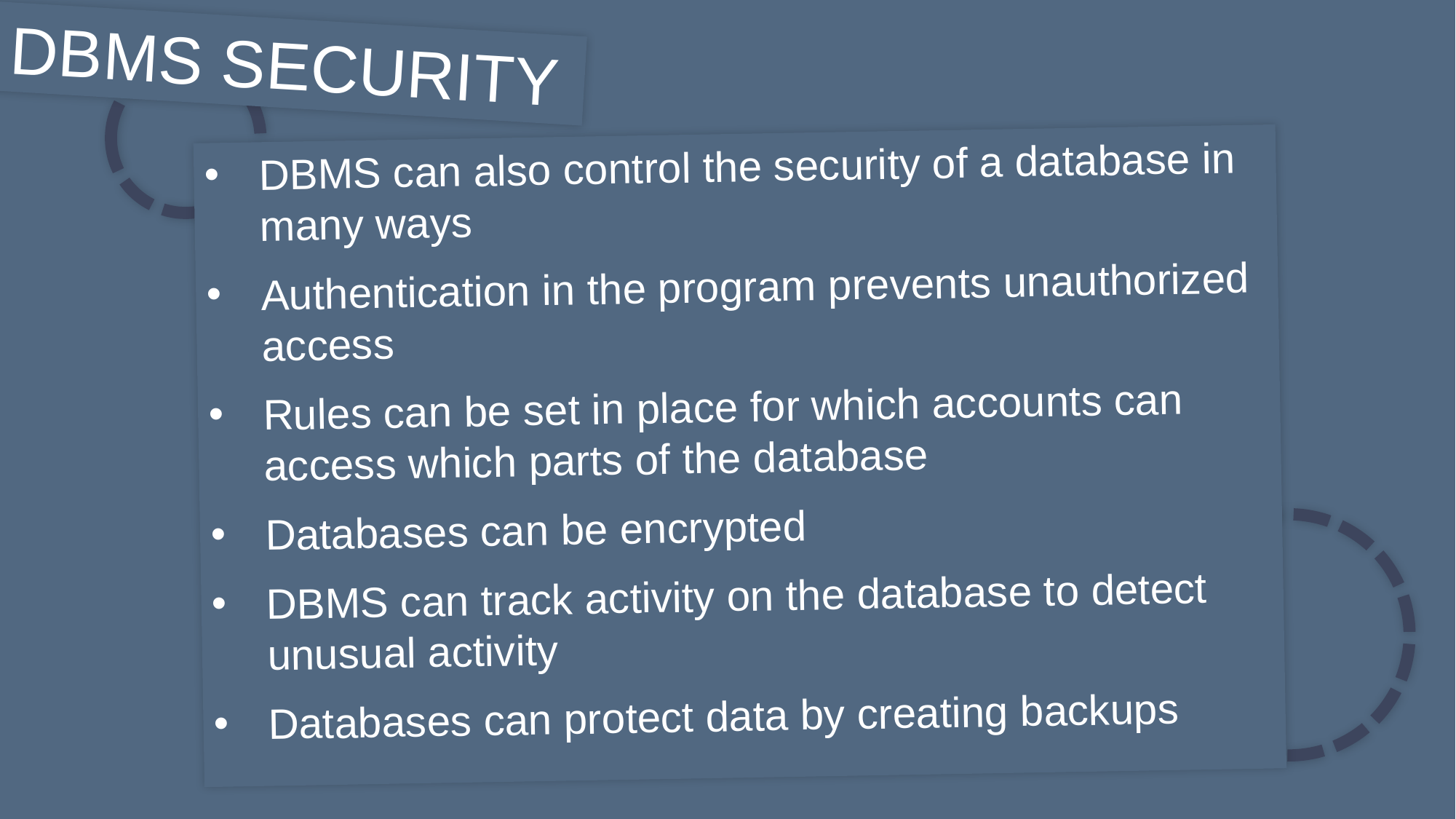

DBMS SECURITY

DBMS can also control the security of a database in many ways
Authentication in the program prevents unauthorized access
Rules can be set in place for which accounts can access which parts of the database
Databases can be encrypted
DBMS can track activity on the database to detect unusual activity
Databases can protect data by creating backups